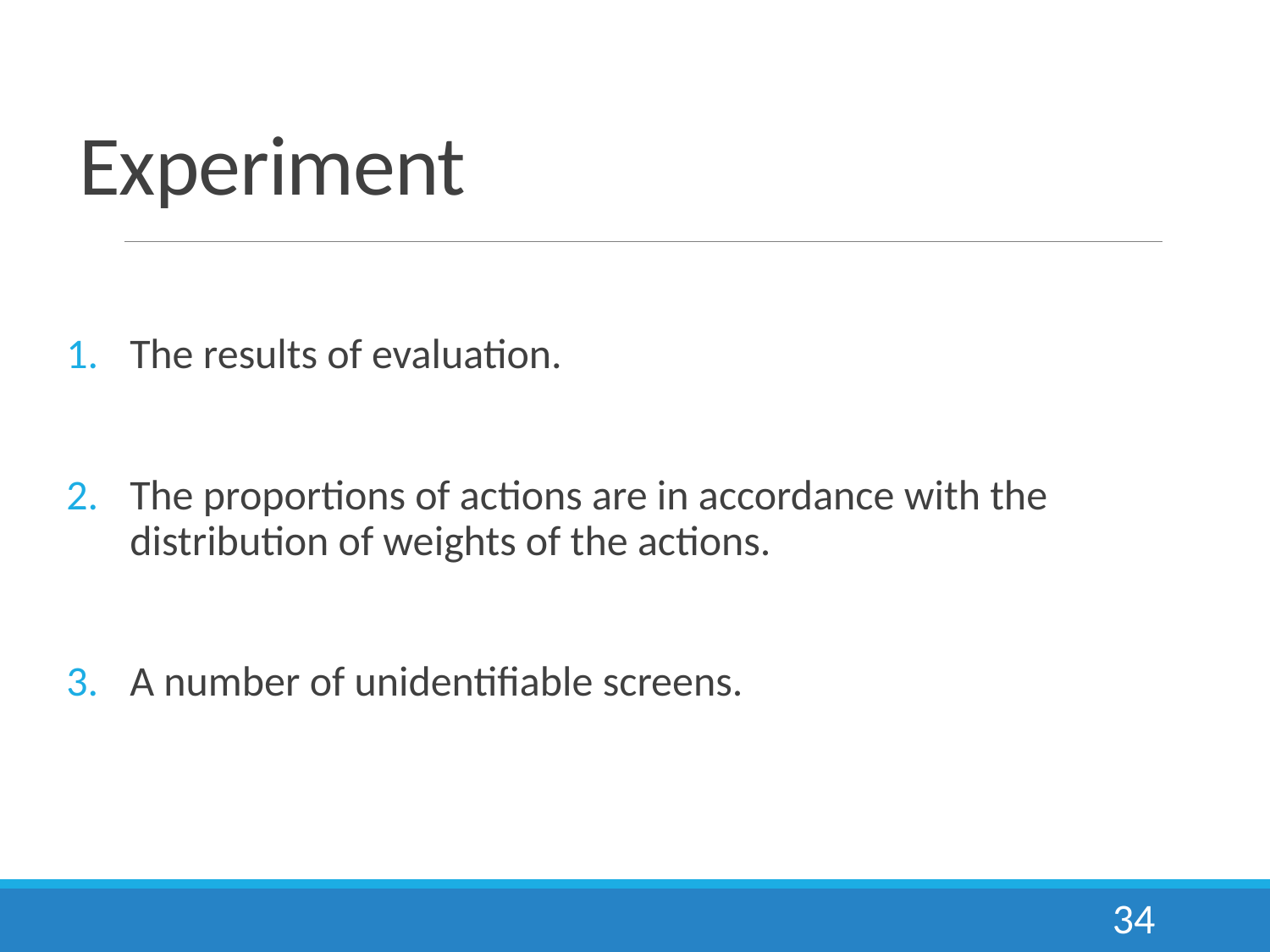

# Experiment

The results of evaluation.

The proportions of actions are in accordance with the distribution of weights of the actions.

A number of unidentifiable screens.
34